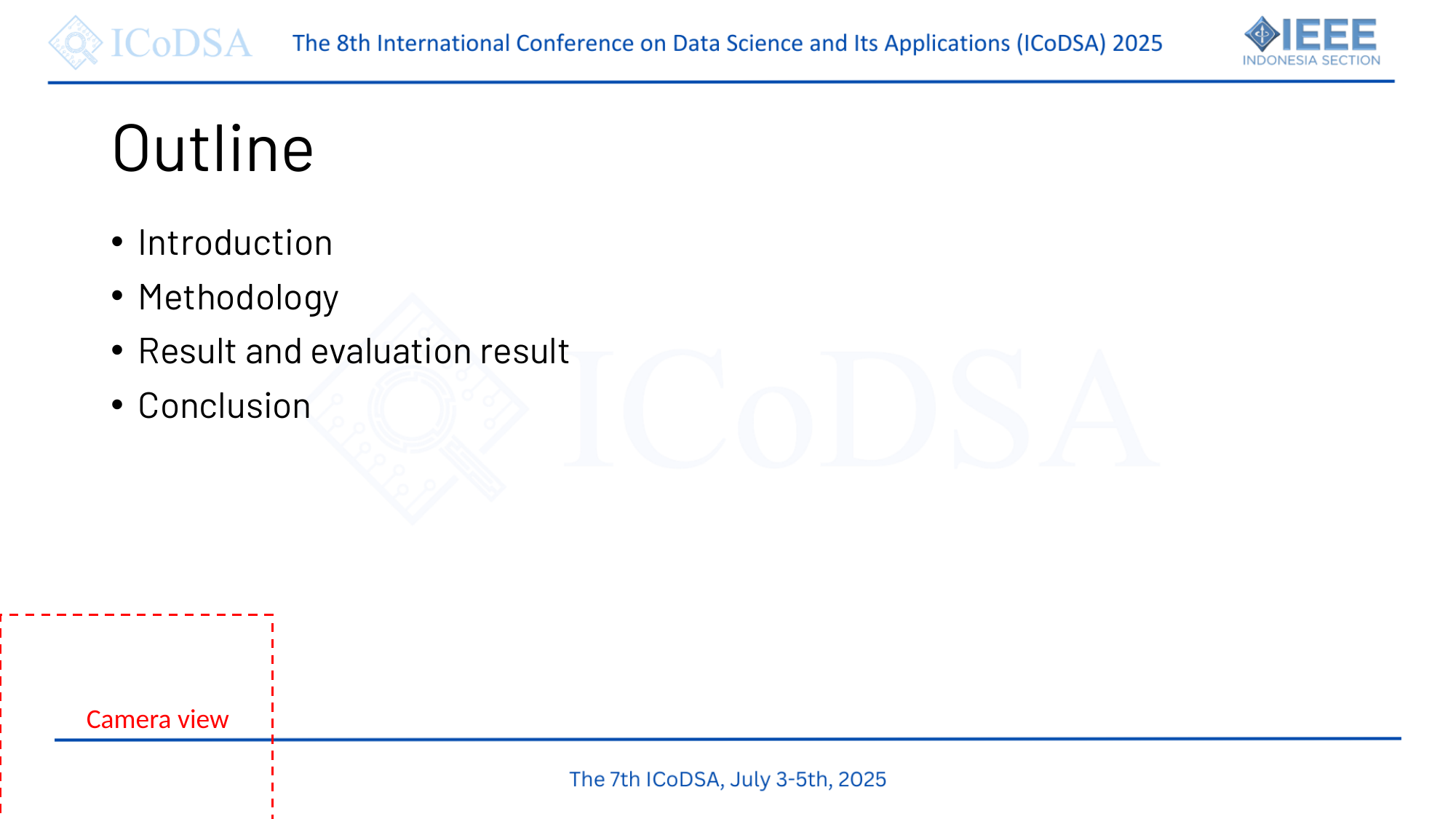

# Outline
Introduction
Methodology
Result and evaluation result
Conclusion

       Camera view